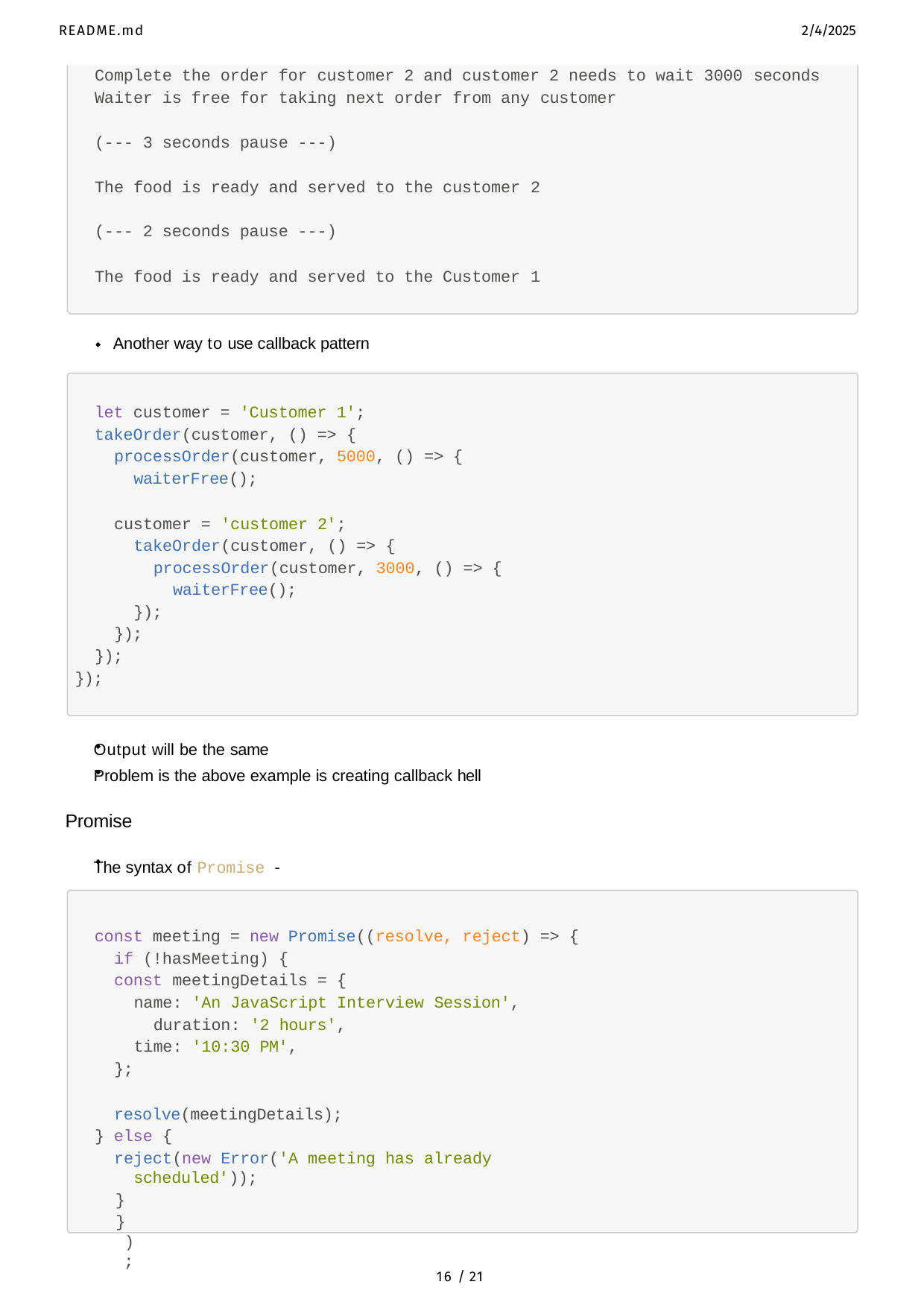

README.md	2/4/2025

Complete the order for customer 2 and customer 2 needs to wait 3000 seconds Waiter is free for taking next order from any customer

(--- 3 seconds pause ---)
The food is ready and served to the customer 2 (--- 2 seconds pause ---)

The food is ready and served to the Customer 1

Another way to use callback pattern

let customer = 'Customer 1'; takeOrder(customer, () => {
processOrder(customer, 5000, () => { waiterFree();

customer = 'customer 2'; takeOrder(customer, () => {
processOrder(customer, 3000, () => { waiterFree();
});
});
});
});

Output will be the same
Problem is the above example is creating callback hell

Promise

The syntax of Promise -

const meeting = new Promise((resolve, reject) => { if (!hasMeeting) {
const meetingDetails = {
name: 'An JavaScript Interview Session', duration: '2 hours',
time: '10:30 PM',
};

resolve(meetingDetails);
} else {
reject(new Error('A meeting has already scheduled'));
}
});

16 / 21